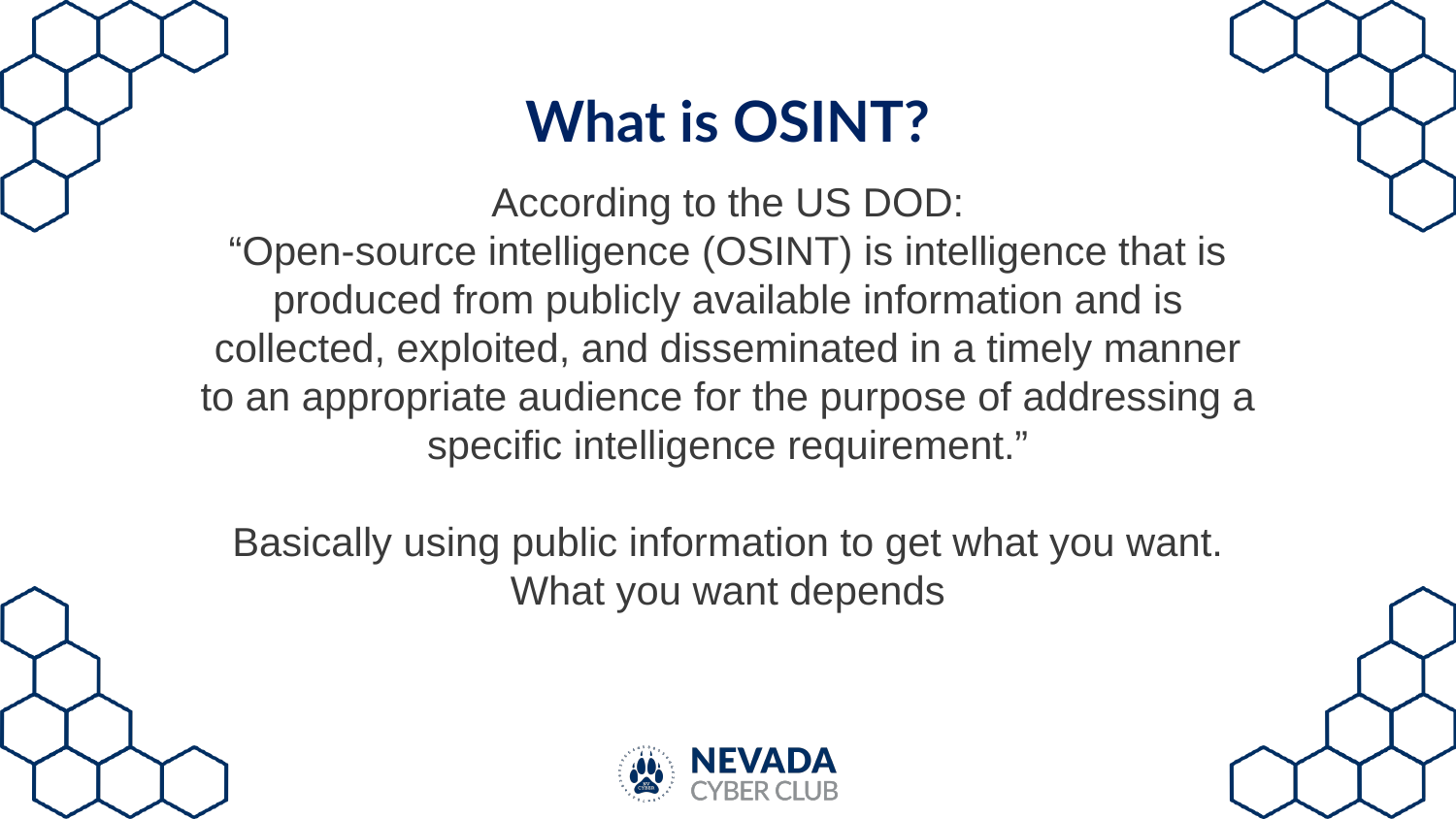

# What is OSINT?
According to the US DOD:
“Open-source intelligence (OSINT) is intelligence that is produced from publicly available information and is collected, exploited, and disseminated in a timely manner to an appropriate audience for the purpose of addressing a specific intelligence requirement.”

Basically using public information to get what you want. What you want depends